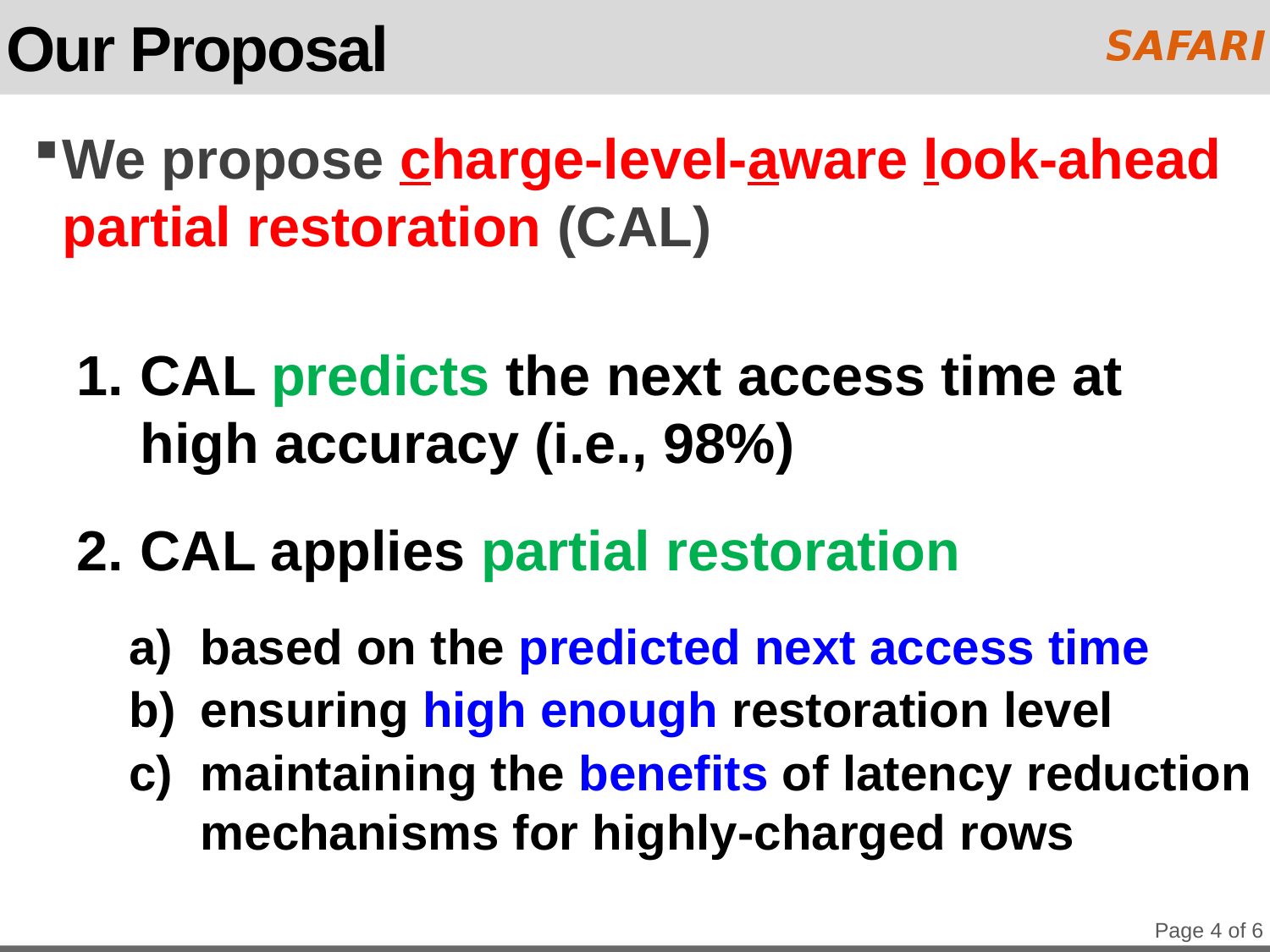

# Our Proposal
We propose charge-level-aware look-ahead partial restoration (CAL)

CAL predicts the next access time at high accuracy (i.e., 98%)
CAL applies partial restoration
based on the predicted next access time
ensuring high enough restoration level
maintaining the benefits of latency reduction mechanisms for highly-charged rows

Page 4 of 6